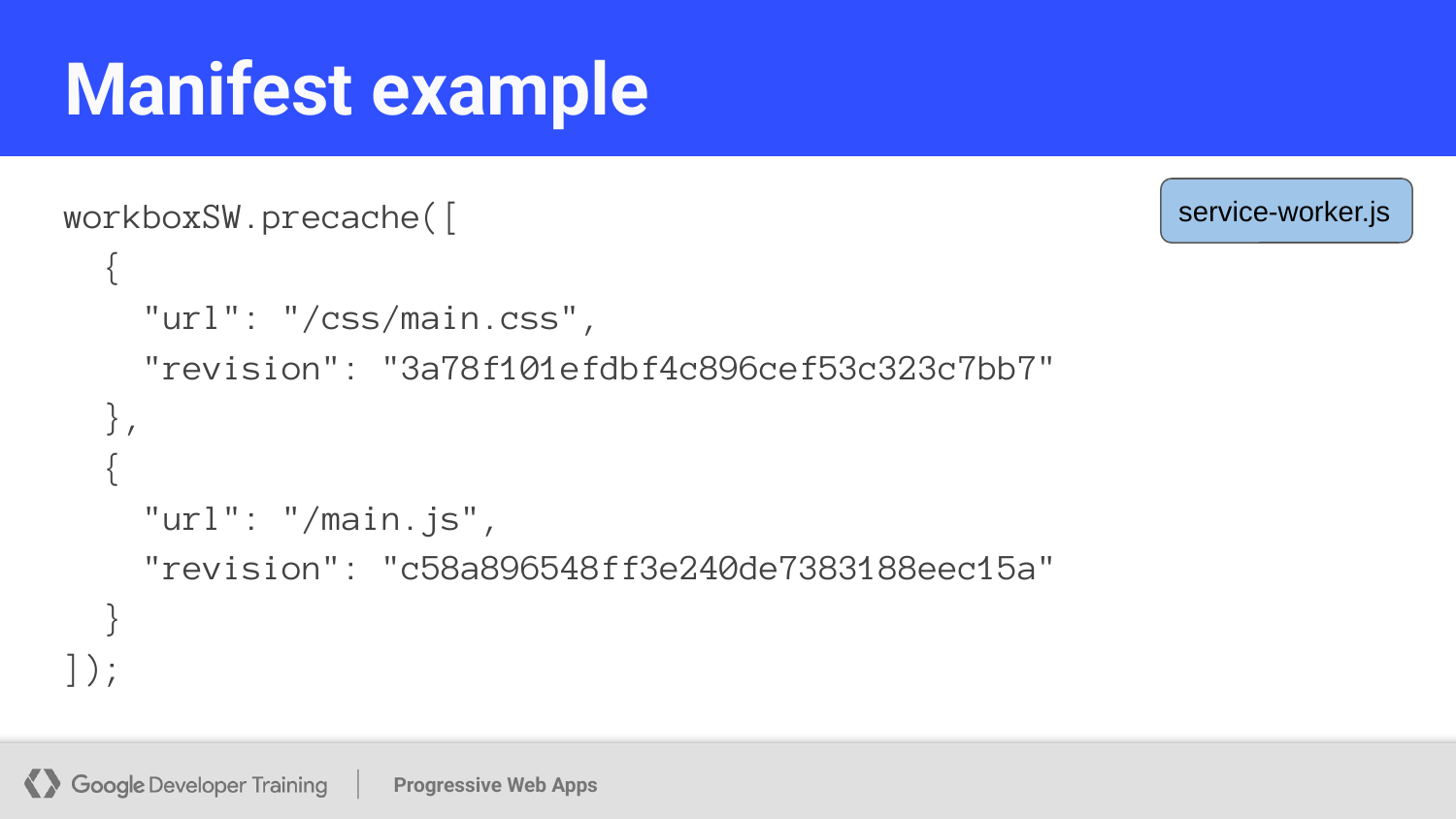

# Manifest example
workboxSW.precache([
  {
    "url": "/css/main.css",
    "revision": "3a78f101efdbf4c896cef53c323c7bb7"
  },
  {
    "url": "/main.js",
    "revision": "c58a896548ff3e240de7383188eec15a"
  }
]);
service-worker.js